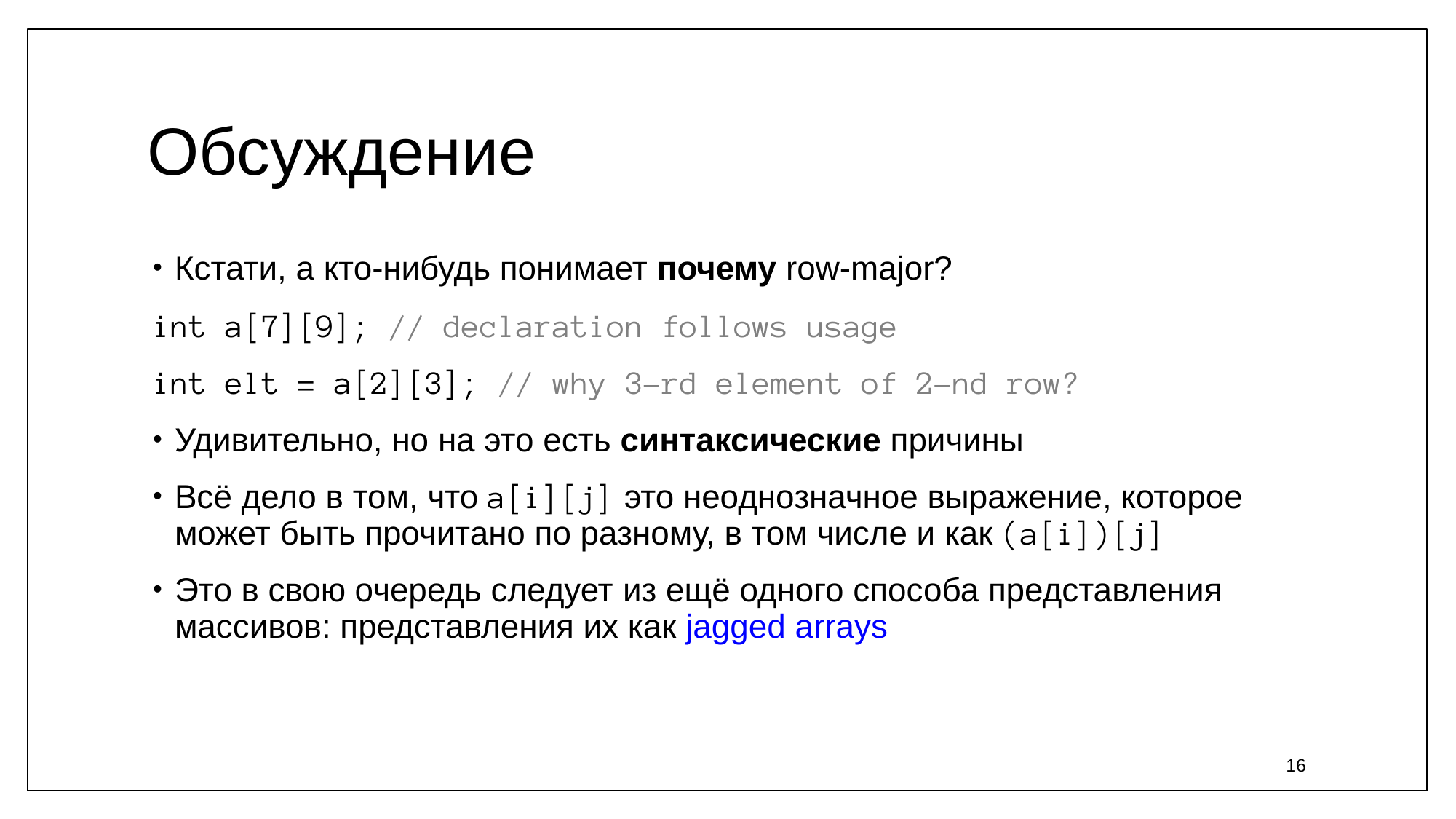

# Обсуждение
Кстати, а кто-нибудь понимает почему row-major?
int a[7][9]; // declaration follows usage
int elt = a[2][3]; // why 3-rd element of 2-nd row?
Удивительно, но на это есть синтаксические причины
Всё дело в том, что a[i][j] это неоднозначное выражение, которое может быть прочитано по разному, в том числе и как (a[i])[j]
Это в свою очередь следует из ещё одного способа представления массивов: представления их как jagged arrays
16